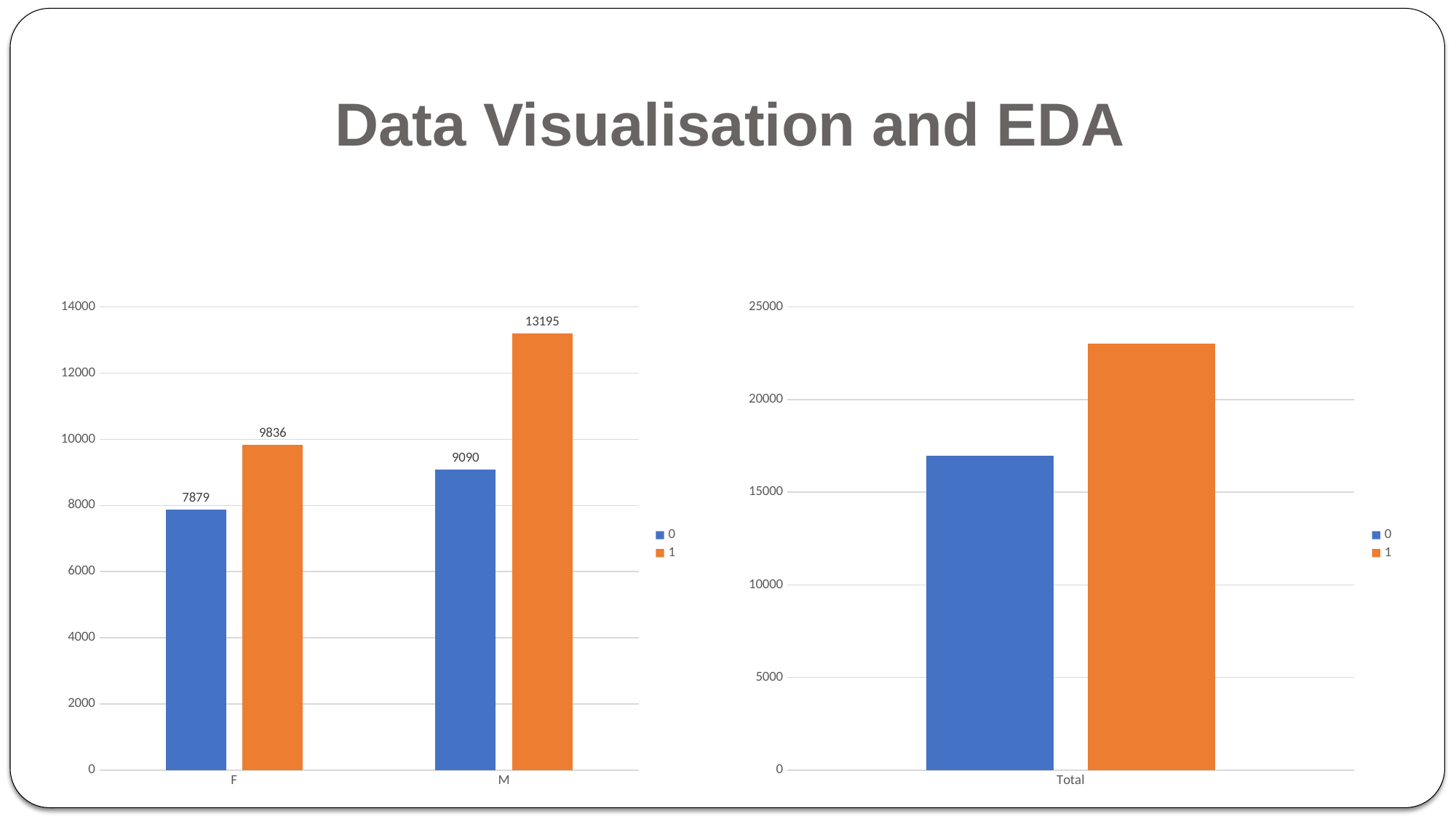

# Data Visualisation and EDA

### Chart

| Category | 0 | 1 |
|---|---|---|
| F | 7879.0 | 9836.0 |
| M | 9090.0 | 13195.0 |

### Chart

| Category | 0 | 1 |
|---|---|---|
| Total | 16969.0 | 23031.0 |